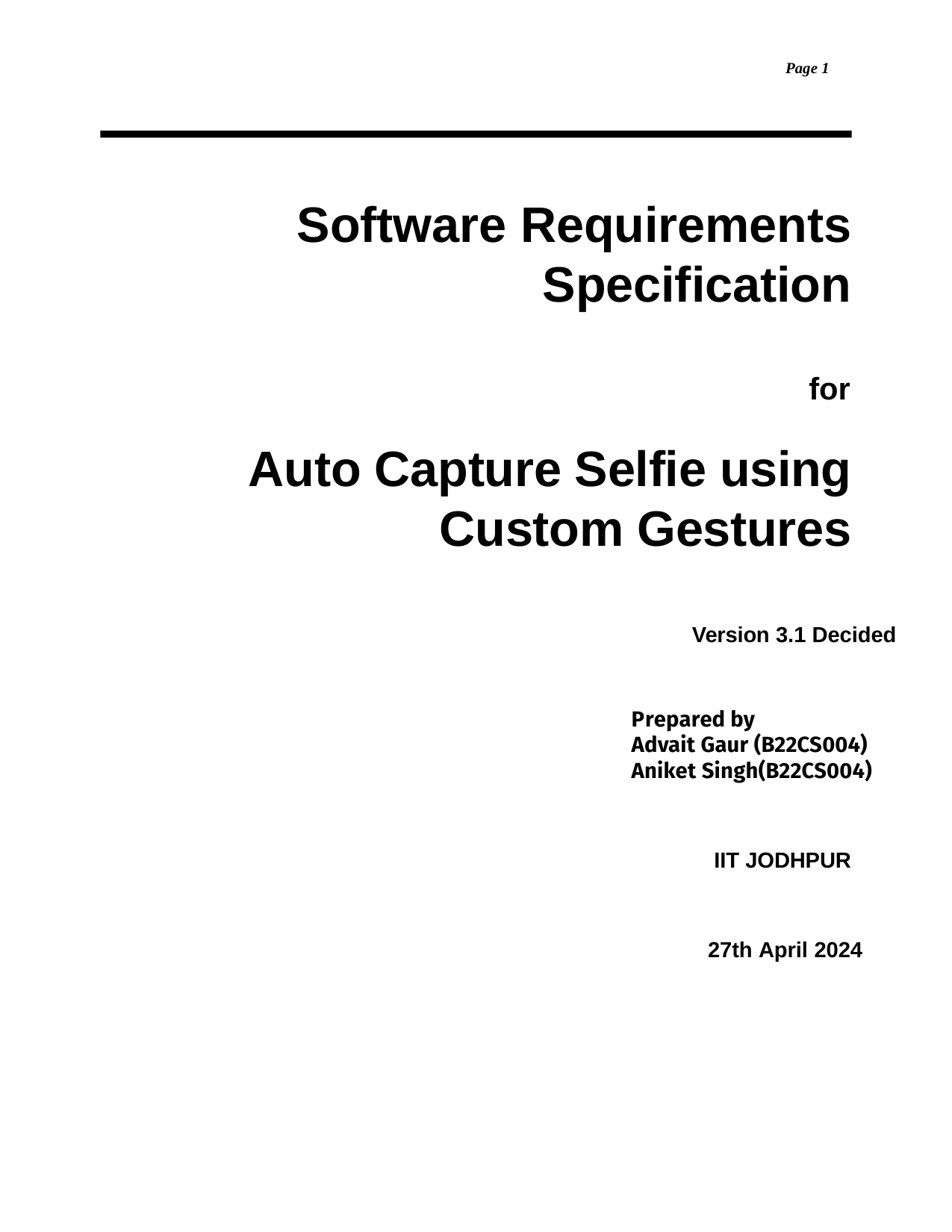

Page 1

# Software Requirements
Specification
for
Auto Capture Selfie using Custom Gestures
	        Version 3.1 Decided

Prepared by
Advait Gaur (B22CS004)
Aniket Singh(B22CS004)
		        IIT JODHPUR
		       27th April 2024